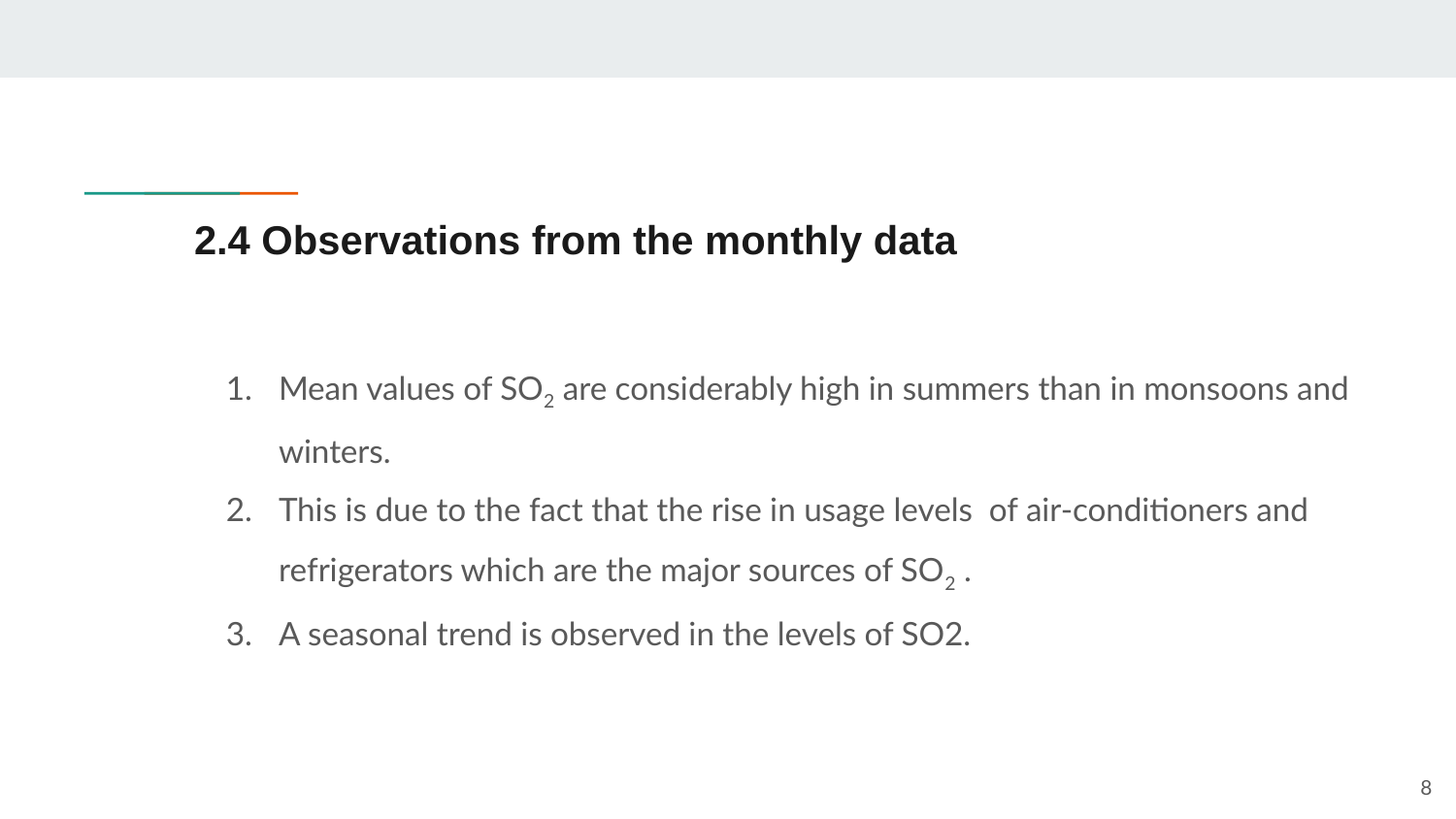

# 2.4 Observations from the monthly data
Mean values of SO2 are considerably high in summers than in monsoons and winters.
This is due to the fact that the rise in usage levels  of air-conditioners and refrigerators which are the major sources of SO2 .
A seasonal trend is observed in the levels of SO2.
8